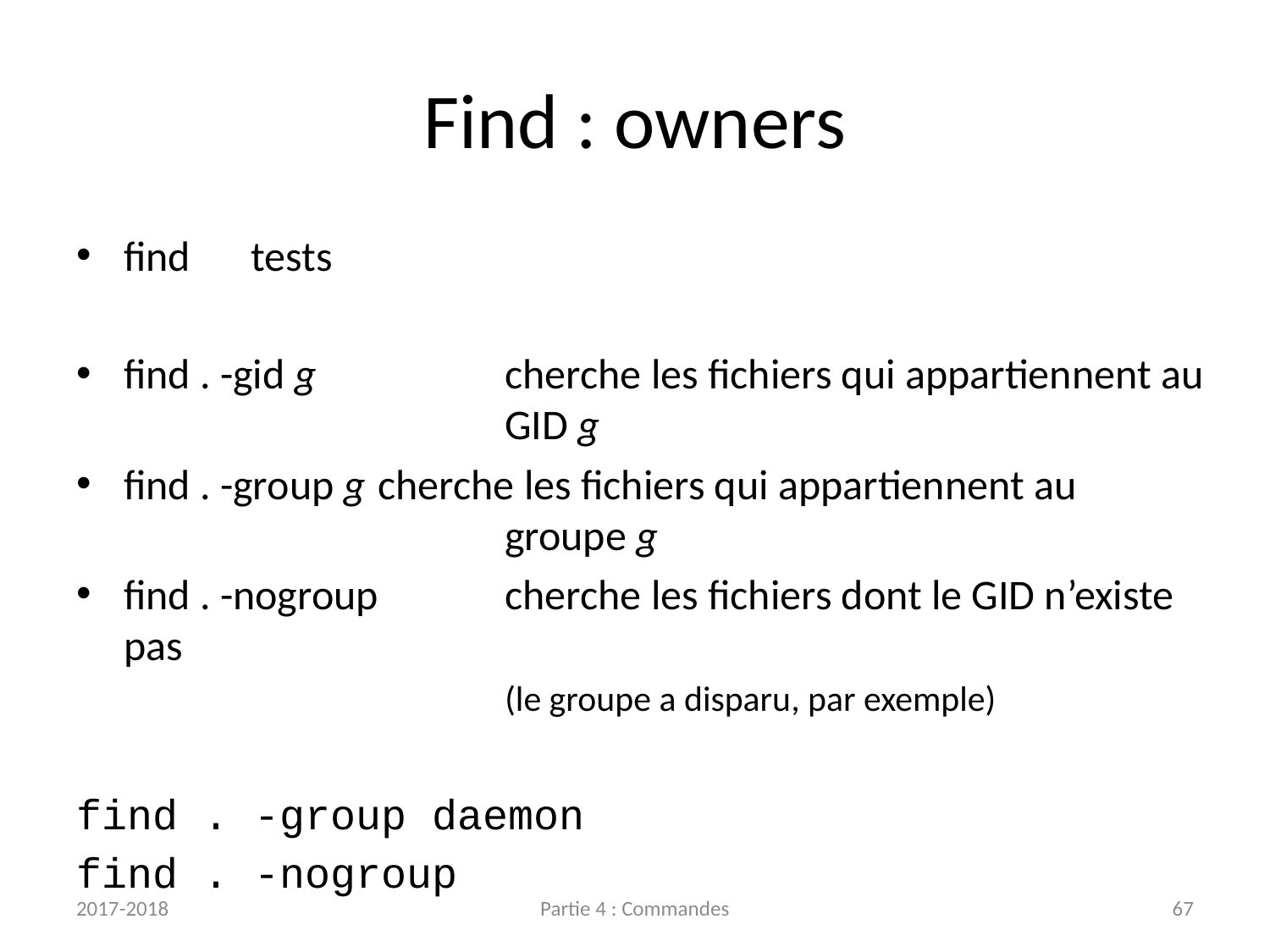

# Find : owners
find	tests

find . -gid g		cherche les fichiers qui appartiennent au
			GID g
find . -group g	cherche les fichiers qui appartiennent au
			groupe g
find . -nogroup	cherche les fichiers dont le GID n’existe pas
			(le groupe a disparu, par exemple)

find . -group daemon
find . -nogroup
2017-2018
Partie 4 : Commandes
67